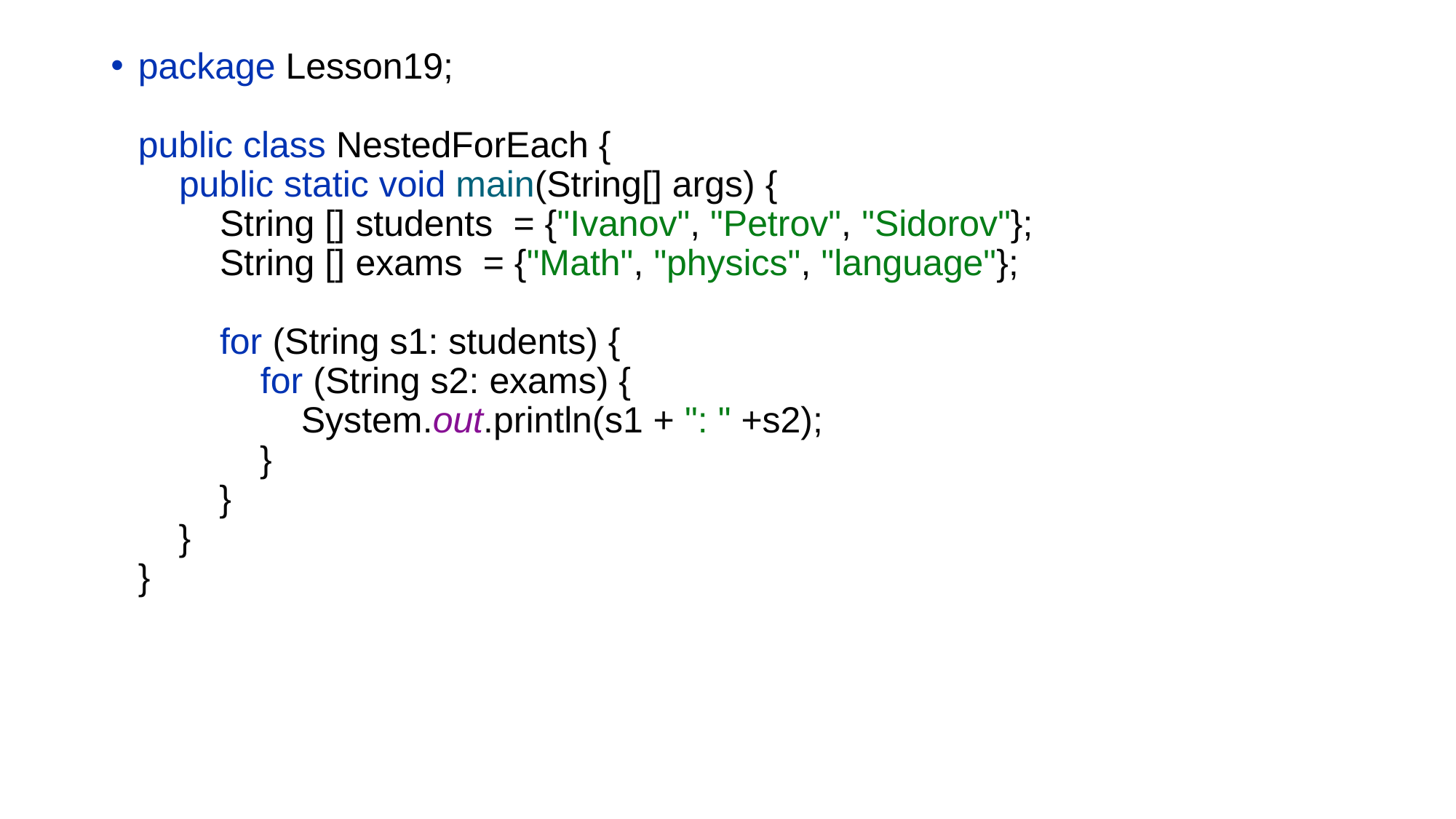

package Lesson19;
public class NestedForEach {
    public static void main(String[] args) {
        String [] students  = {"Ivanov", "Petrov", "Sidorov"};
        String [] exams  = {"Math", "physics", "language"};
        for (String s1: students) {
            for (String s2: exams) {
                System.out.println(s1 + ": " +s2);
            }
        }
    }
}